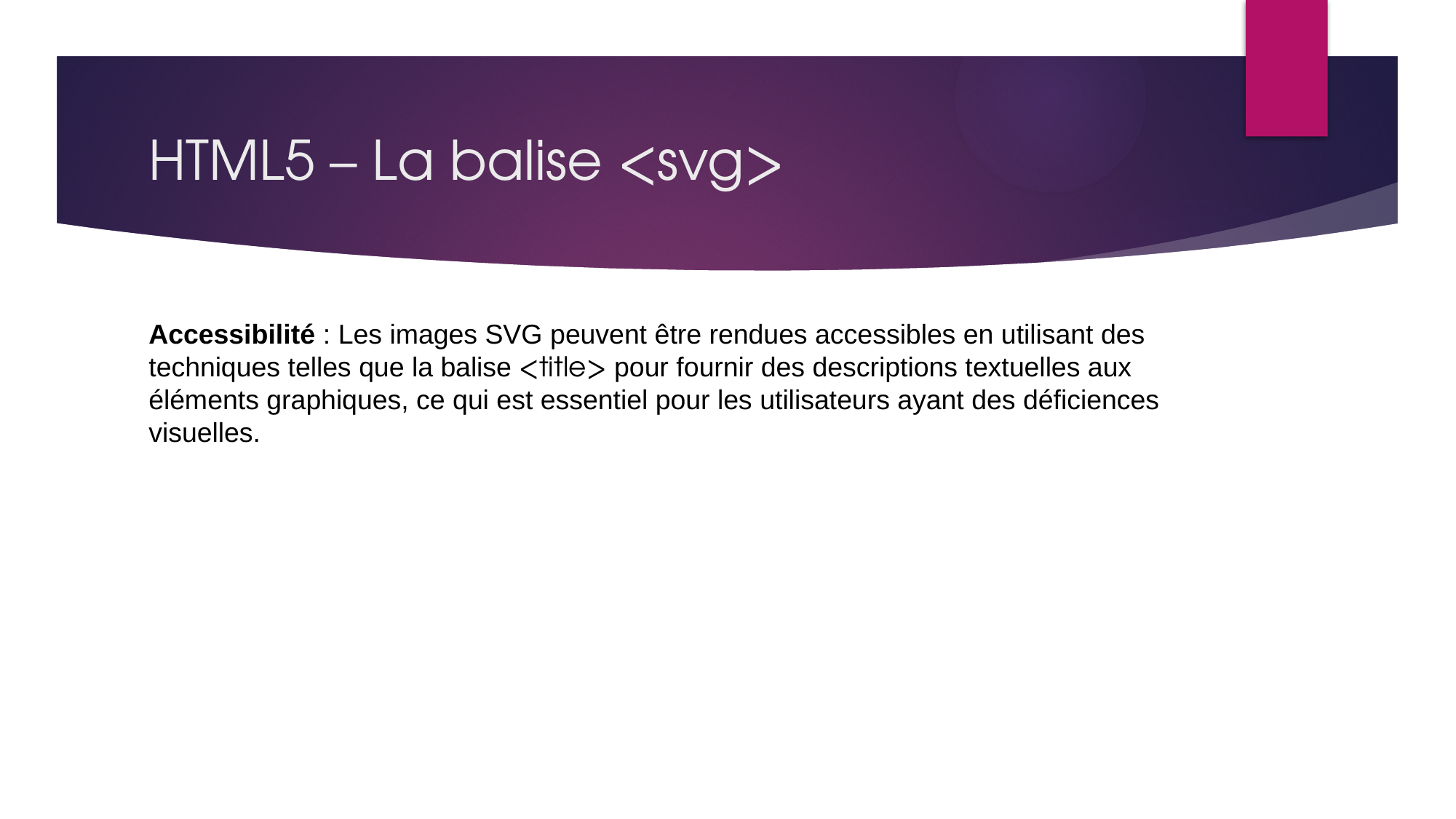

# HTML5 – La balise <svg>
Accessibilité : Les images SVG peuvent être rendues accessibles en utilisant des techniques telles que la balise <title> pour fournir des descriptions textuelles aux éléments graphiques, ce qui est essentiel pour les utilisateurs ayant des déficiences visuelles.